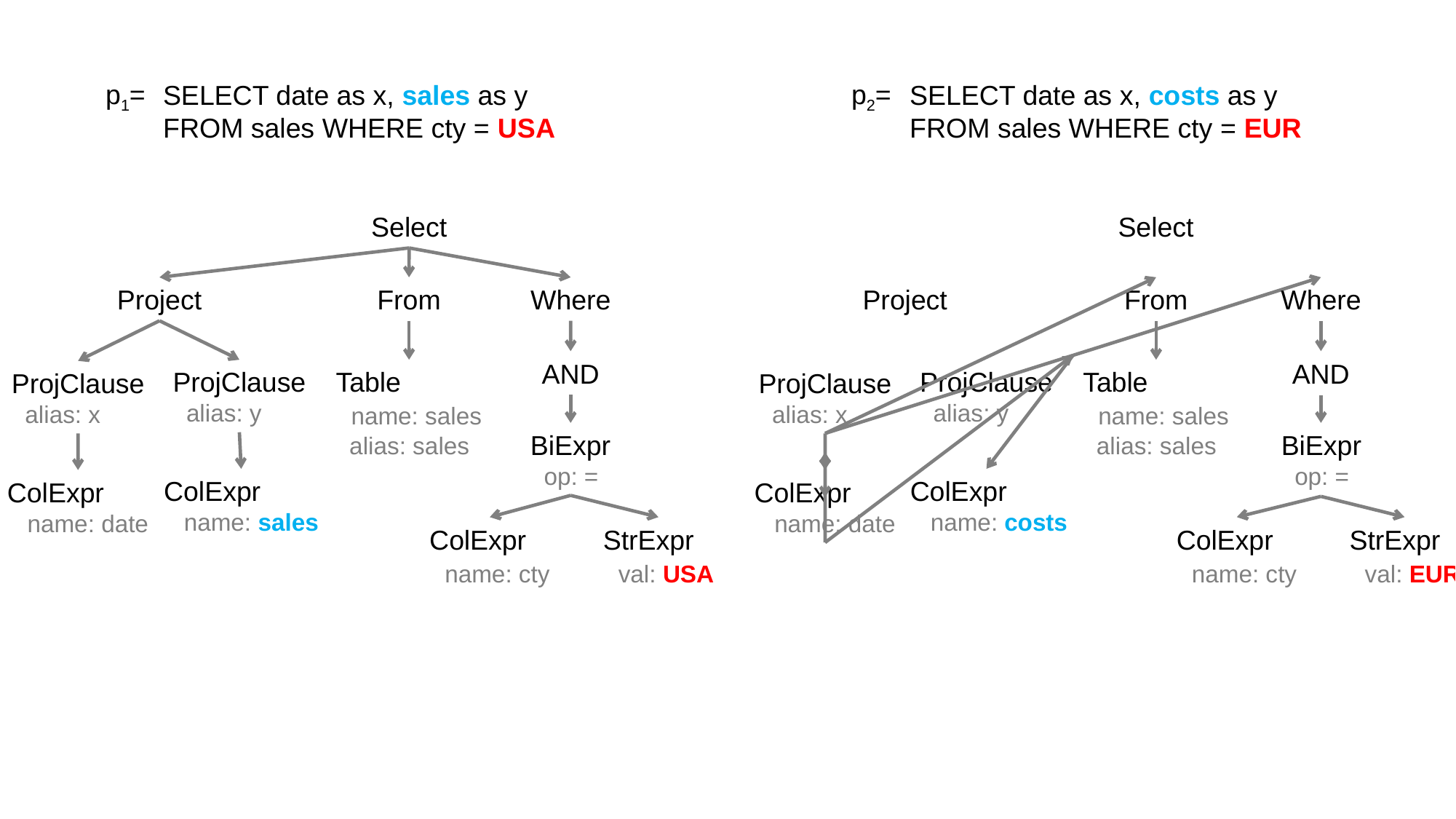

p1=
p2=
SELECT date as x, sales as y
FROM sales WHERE cty = USA
SELECT date as x, costs as y
FROM sales WHERE cty = EUR
Select
Select
Project
From
Where
Project
From
Where
AND
AND
ProjClause
  alias: y
Table
  name: sales
  alias: sales
ProjClause
  alias: y
Table
  name: sales
  alias: sales
ProjClause
  alias: x
ProjClause
  alias: x
BiExpr
  op: =
BiExpr
  op: =
ColExpr
   name: sales
ColExpr
   name: costs
ColExpr
   name: date
ColExpr
   name: date
ColExpr
  name: cty
StrExpr
  val: USA
ColExpr
  name: cty
StrExpr
  val: EUR